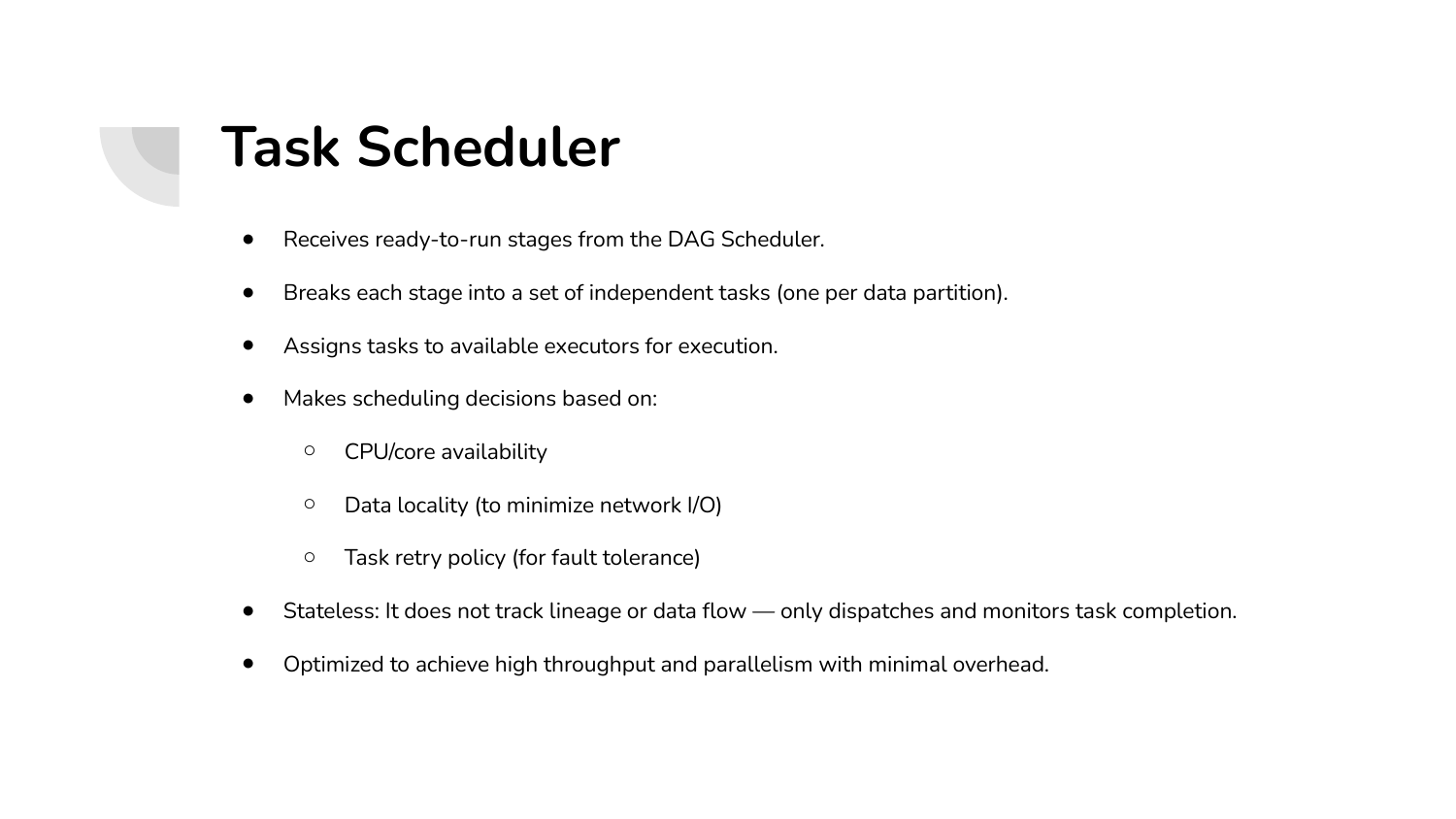

# Task Scheduler
Receives ready-to-run stages from the DAG Scheduler.
Breaks each stage into a set of independent tasks (one per data partition).
Assigns tasks to available executors for execution.
Makes scheduling decisions based on:
CPU/core availability
Data locality (to minimize network I/O)
Task retry policy (for fault tolerance)
Stateless: It does not track lineage or data flow — only dispatches and monitors task completion.
Optimized to achieve high throughput and parallelism with minimal overhead.